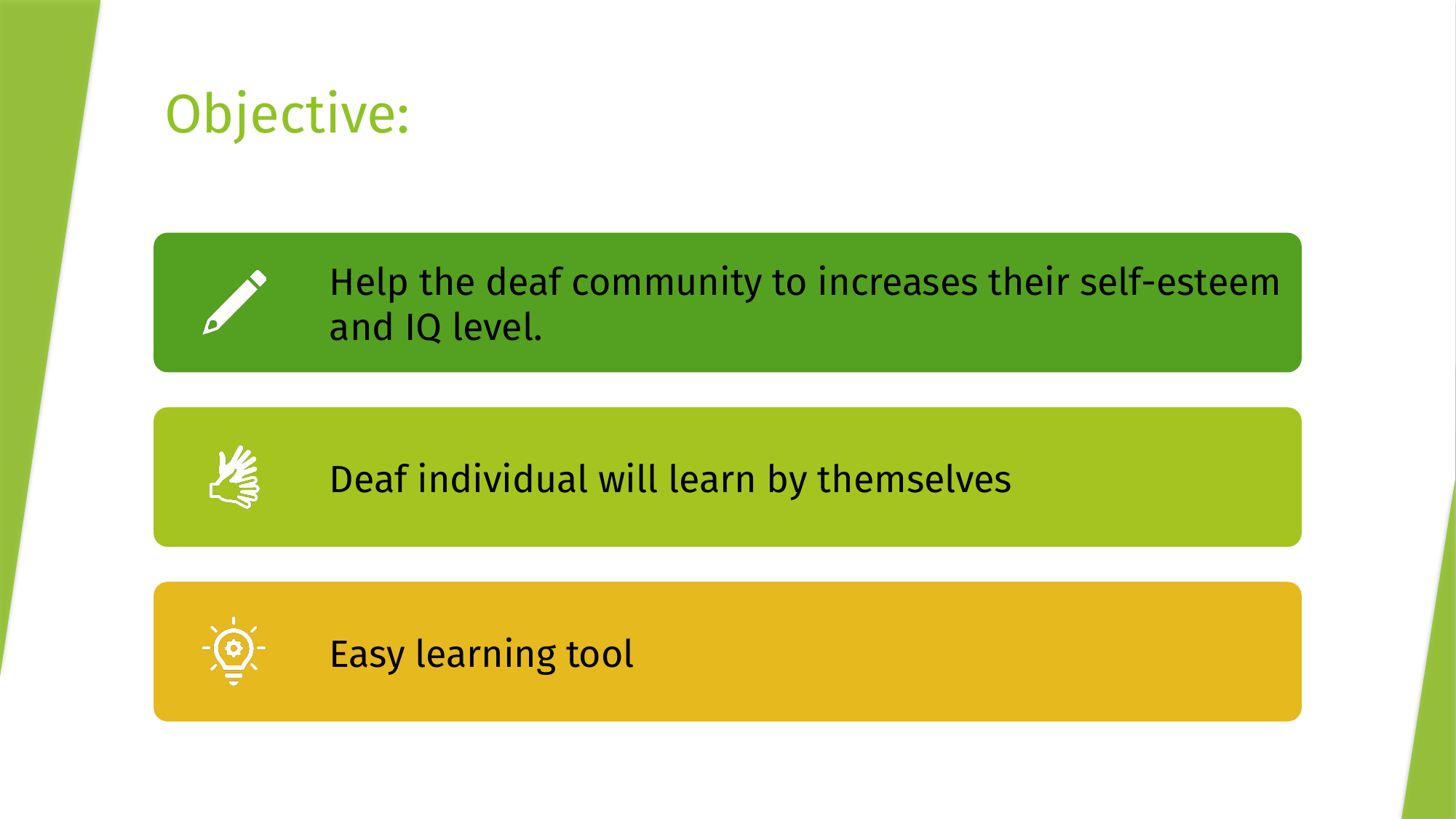

# Objective:
Help the deaf community to increases their self-esteem and IQ level.
Deaf individual will learn by themselves
Easy learning tool